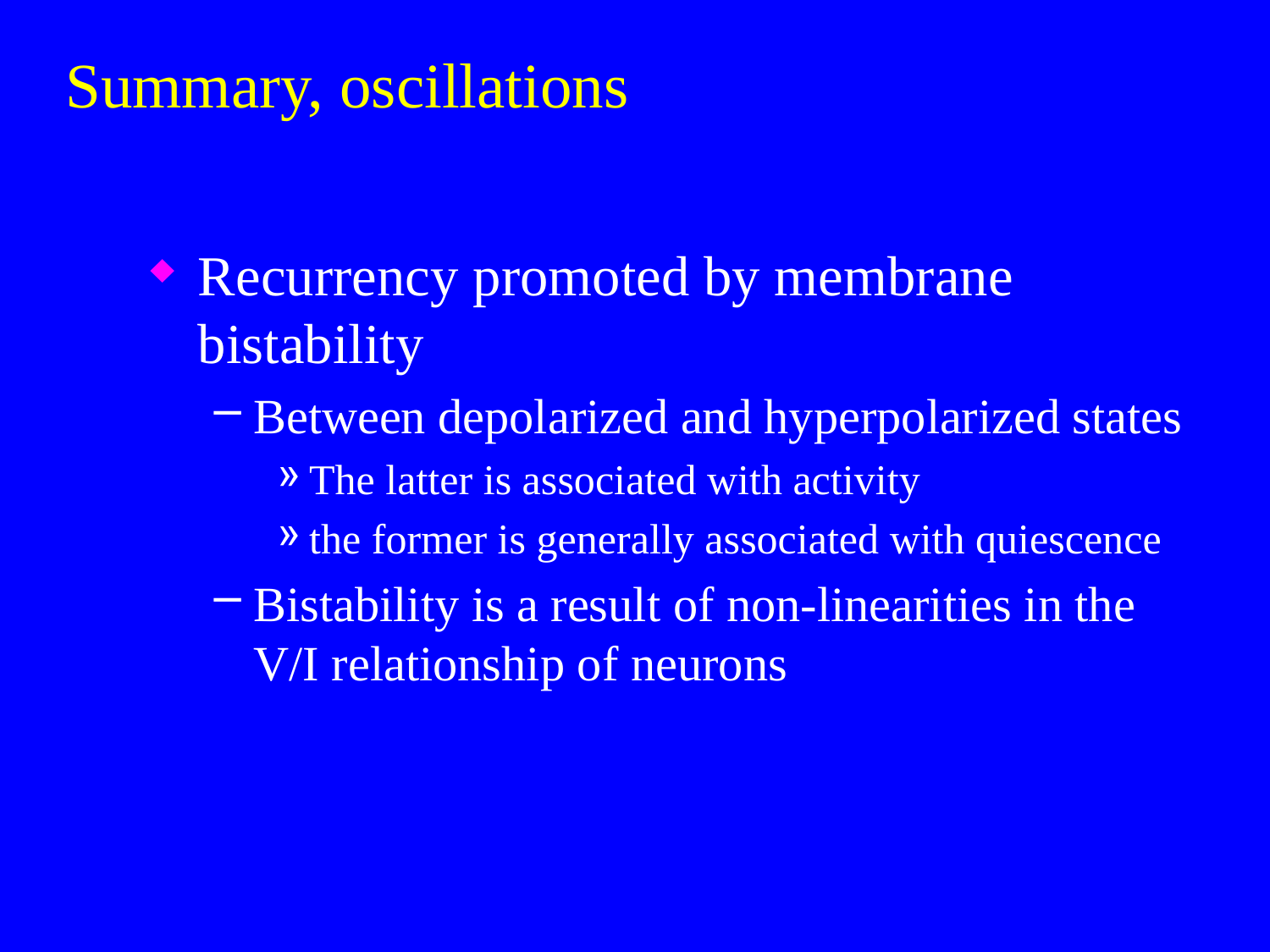

# Summary, oscillations
Recurrency promoted by membrane bistability
Between depolarized and hyperpolarized states
The latter is associated with activity
the former is generally associated with quiescence
Bistability is a result of non-linearities in the V/I relationship of neurons